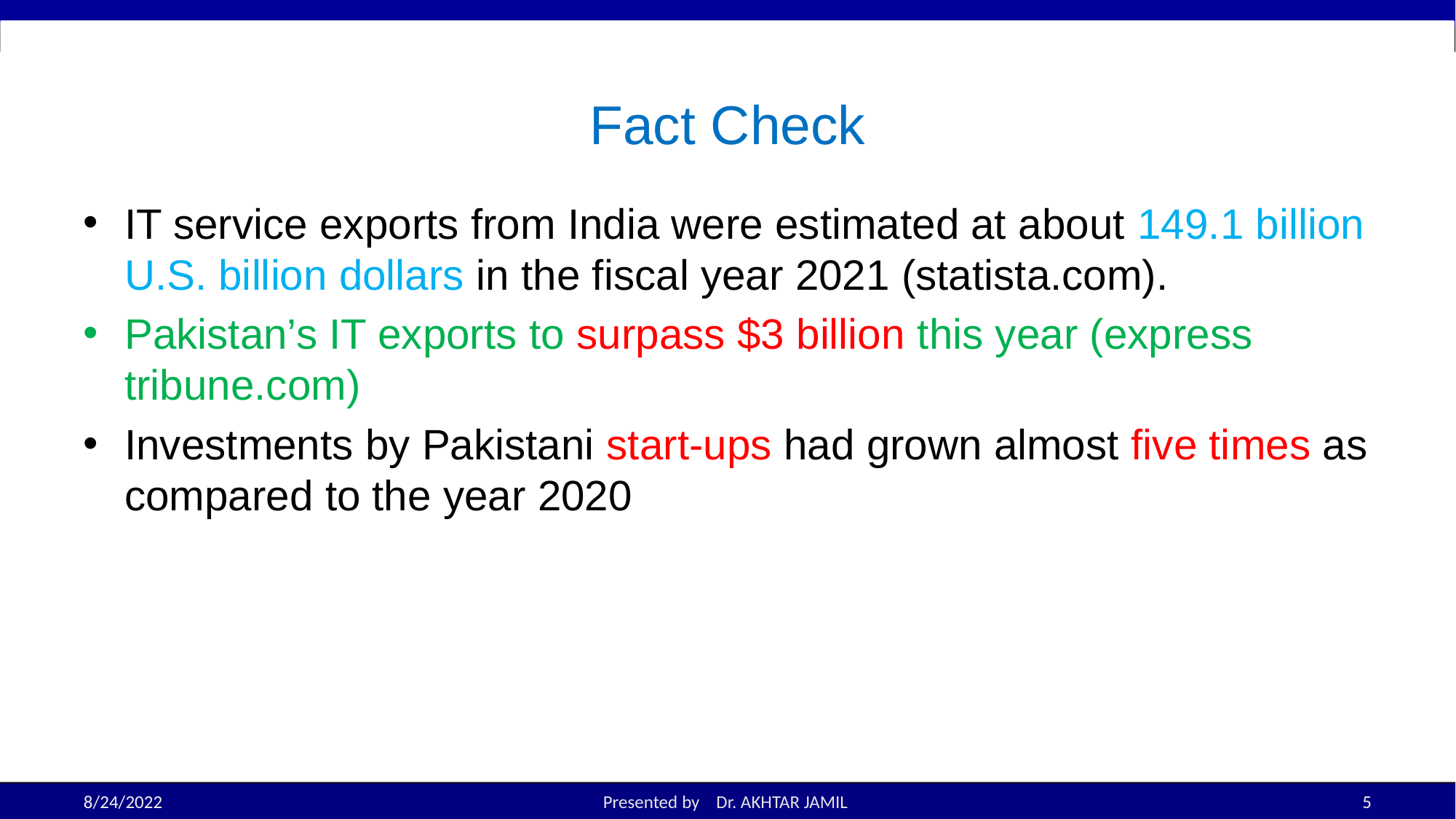

# Fact Check
IT service exports from India were estimated at about 149.1 billion U.S. billion dollars in the fiscal year 2021 (statista.com).
Pakistan’s IT exports to surpass $3 billion this year (express tribune.com)
Investments by Pakistani start-ups had grown almost five times as compared to the year 2020
8/24/2022
Presented by    Dr. AKHTAR JAMIL
5